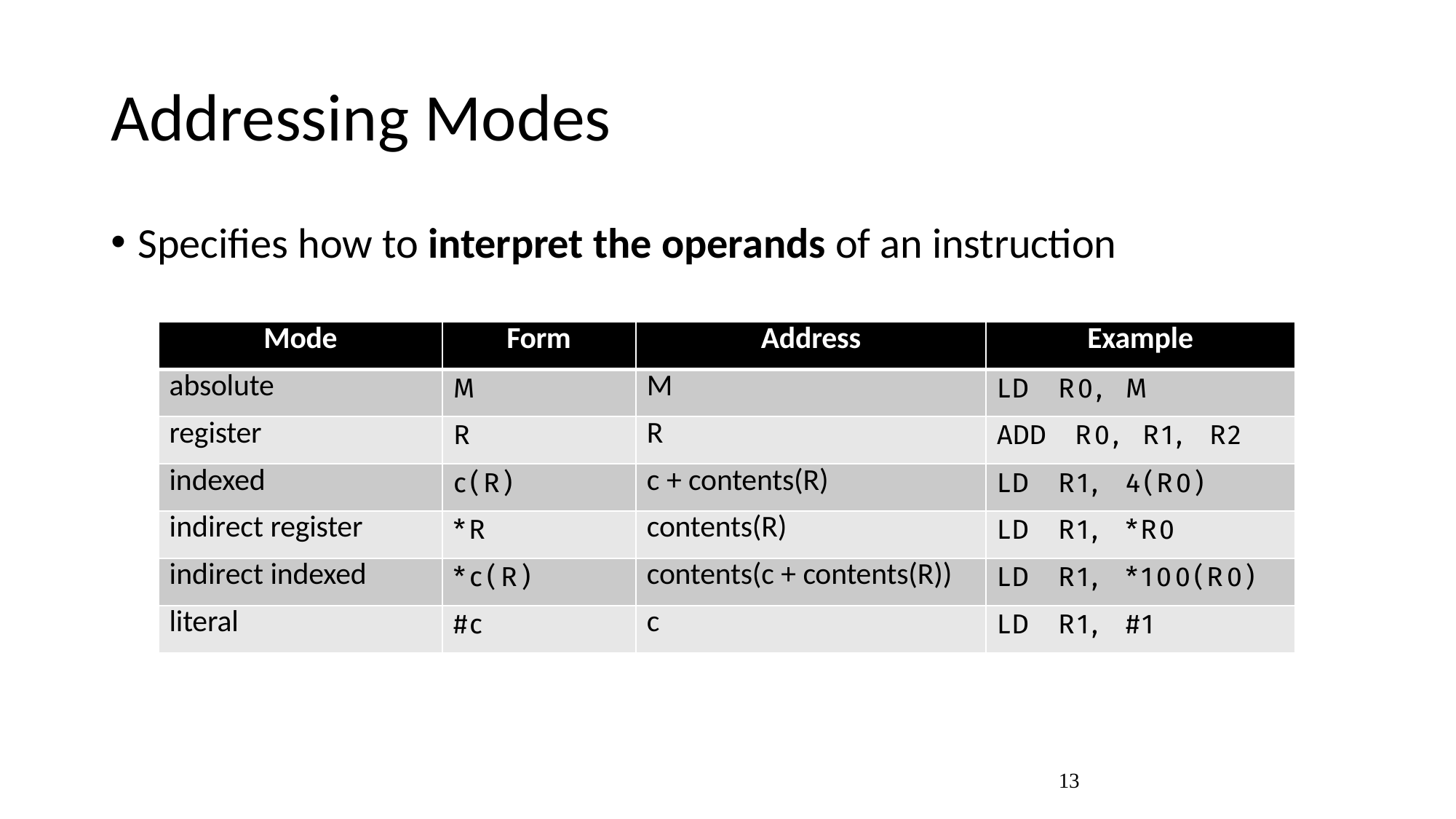

# Addressing Modes
Specifies how to interpret the operands of an instruction
| Mode | Form | Address | Example |
| --- | --- | --- | --- |
| absolute | M | M | LD R0, M |
| register | R | R | ADD R0, R1, R2 |
| indexed | c(R) | c + contents(R) | LD R1, 4(R0) |
| indirect register | \*R | contents(R) | LD R1, \*R0 |
| indirect indexed | \*c(R) | contents(c + contents(R)) | LD R1, \*100(R0) |
| literal | #c | c | LD R1, #1 |
13